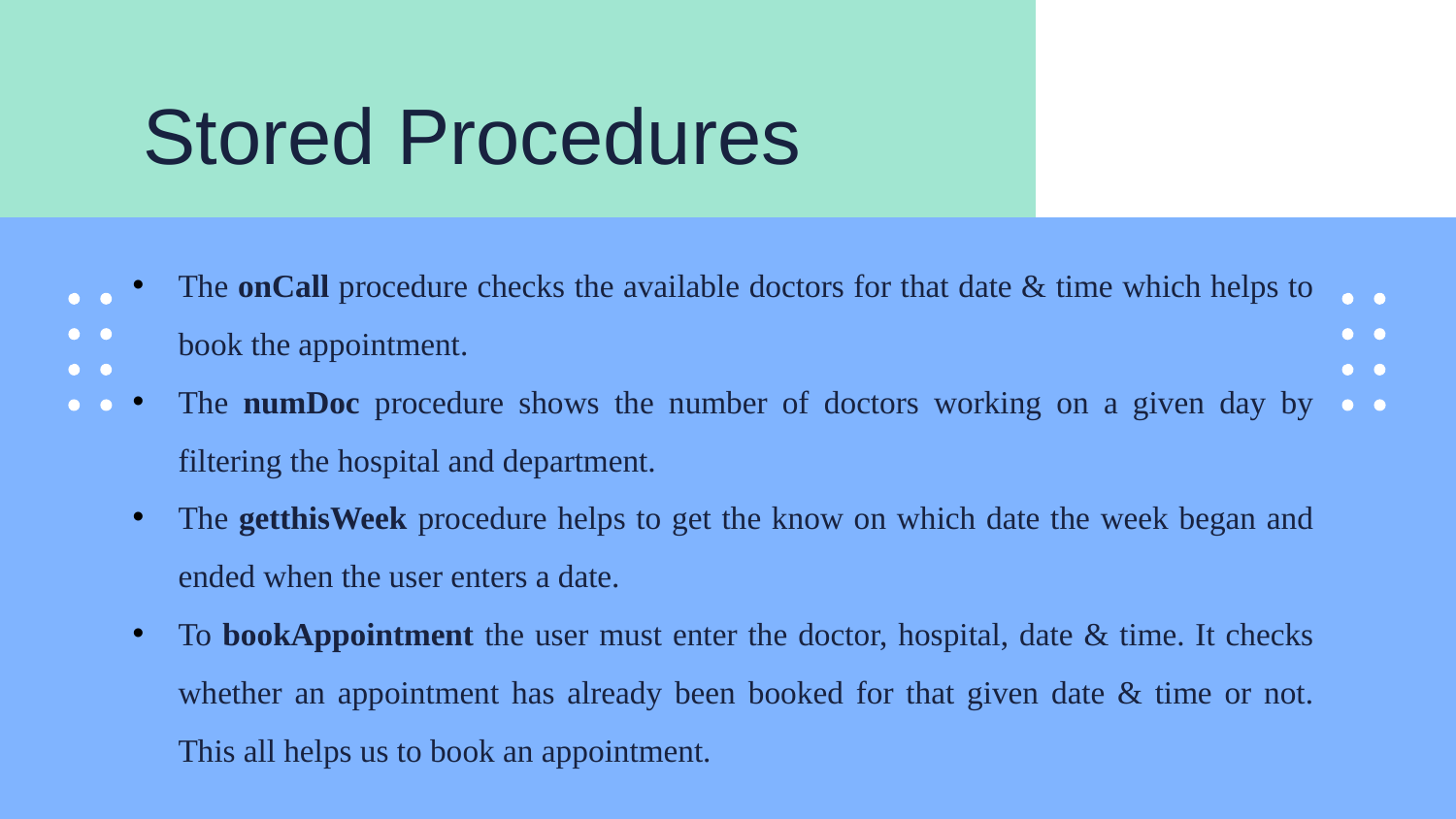

# Stored Procedures
The onCall procedure checks the available doctors for that date & time which helps to book the appointment.
The numDoc procedure shows the number of doctors working on a given day by filtering the hospital and department.
The getthisWeek procedure helps to get the know on which date the week began and ended when the user enters a date.
To bookAppointment the user must enter the doctor, hospital, date & time. It checks whether an appointment has already been booked for that given date & time or not. This all helps us to book an appointment.